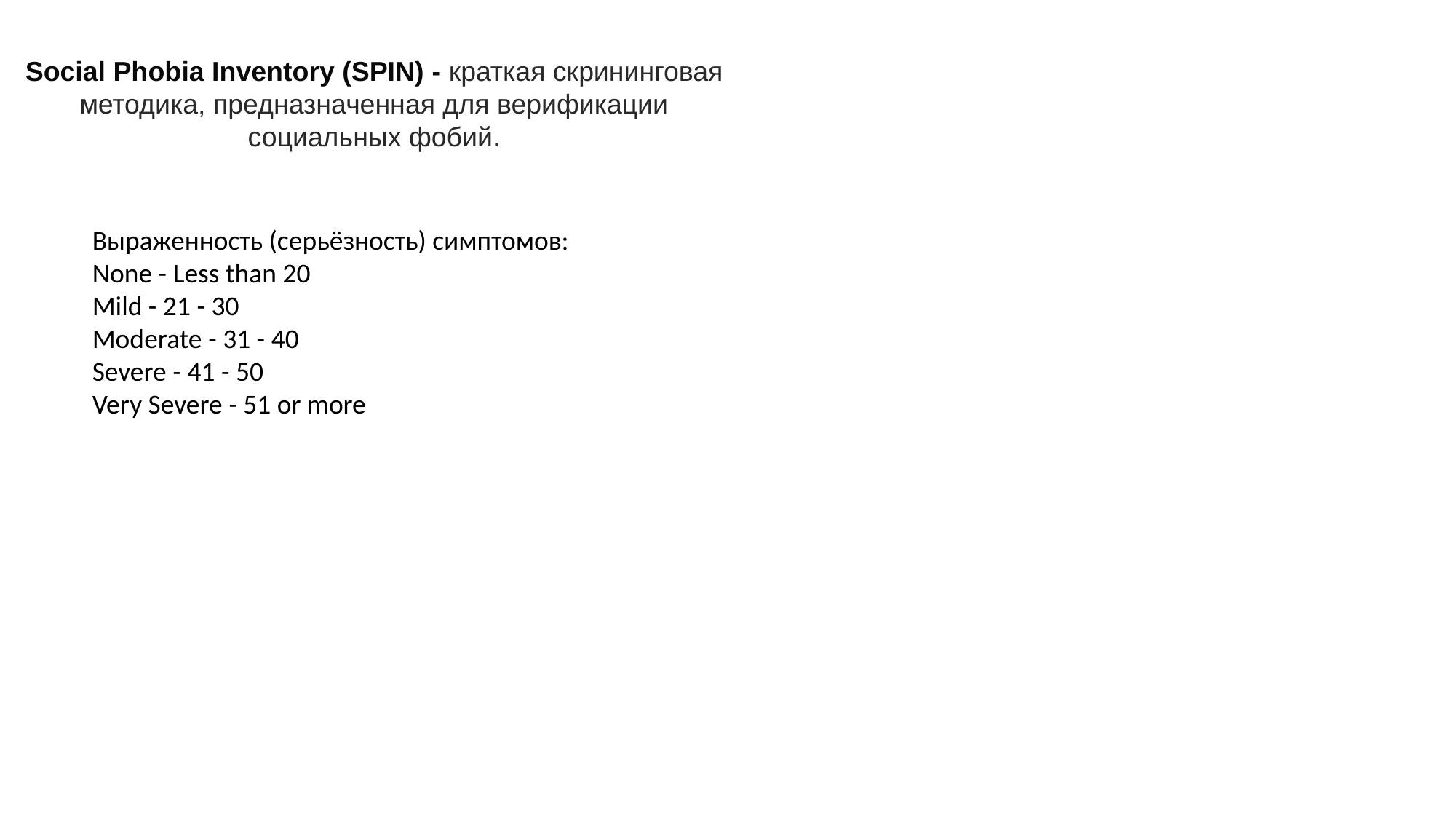

Social Phobia Inventory (SPIN) - краткая скрининговая методика, предназначенная для верификации социальных фобий.
Выраженность (серьёзность) симптомов:
None - Less than 20
Mild - 21 - 30
Moderate - 31 - 40
Severe - 41 - 50
Very Severe - 51 or more